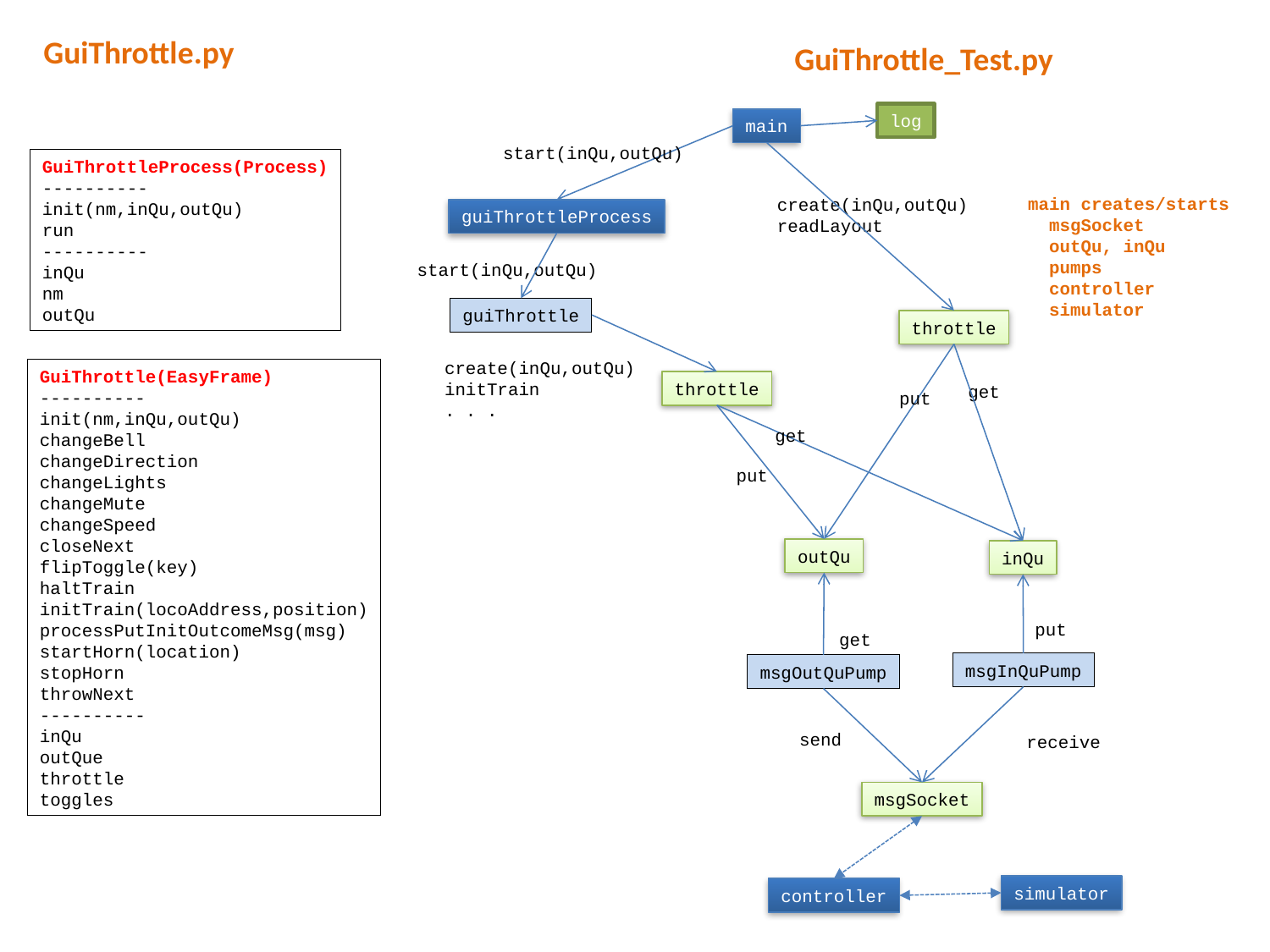

GuiThrottle.py
GuiThrottle_Test.py
log
main
start(inQu,outQu)
GuiThrottleProcess(Process)
----------
init(nm,inQu,outQu)
run
----------
inQu
nm
outQu
main creates/starts
  msgSocket
  outQu, inQu
  pumps
  controller
  simulator
create(inQu,outQu)
readLayout
guiThrottleProcess
start(inQu,outQu)
guiThrottle
throttle
create(inQu,outQu)
initTrain
. . .
GuiThrottle(EasyFrame)
----------
init(nm,inQu,outQu)
changeBell
changeDirection
changeLights
changeMute
changeSpeed
closeNext
flipToggle(key)
haltTrain
initTrain(locoAddress,position)
processPutInitOutcomeMsg(msg)
startHorn(location)
stopHorn
throwNext
----------
inQu
outQue
throttle
toggles
throttle
get
put
get
put
outQu
inQu
put
get
msgInQuPump
msgOutQuPump
send
receive
msgSocket
simulator
controller